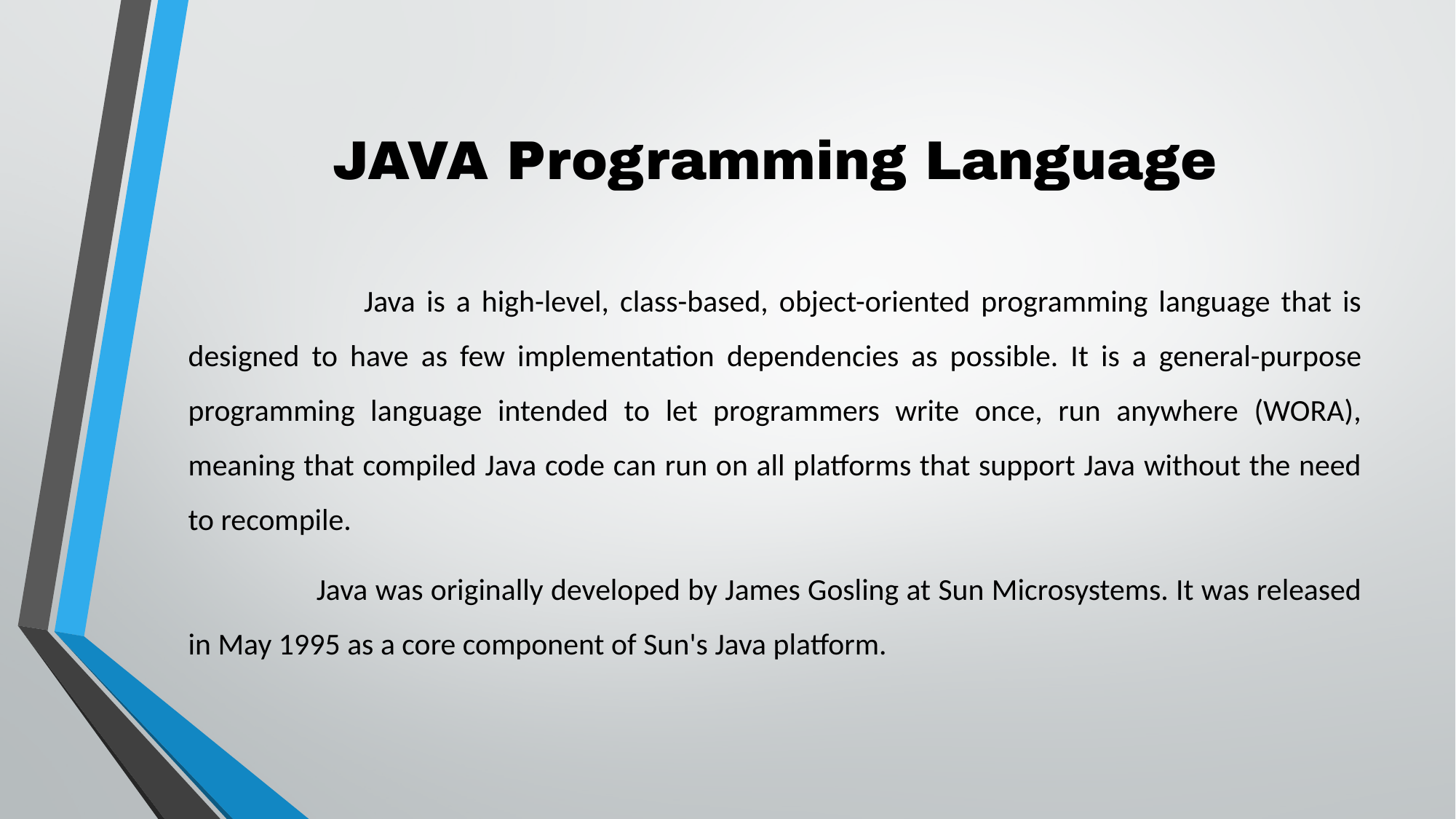

# JAVA Programming Language
                Java is a high-level, class-based, object-oriented programming language that is designed to have as few implementation dependencies as possible. It is a general-purpose programming language intended to let programmers write once, run anywhere (WORA), meaning that compiled Java code can run on all platforms that support Java without the need to recompile.
                 Java was originally developed by James Gosling at Sun Microsystems. It was released in May 1995 as a core component of Sun's Java platform.